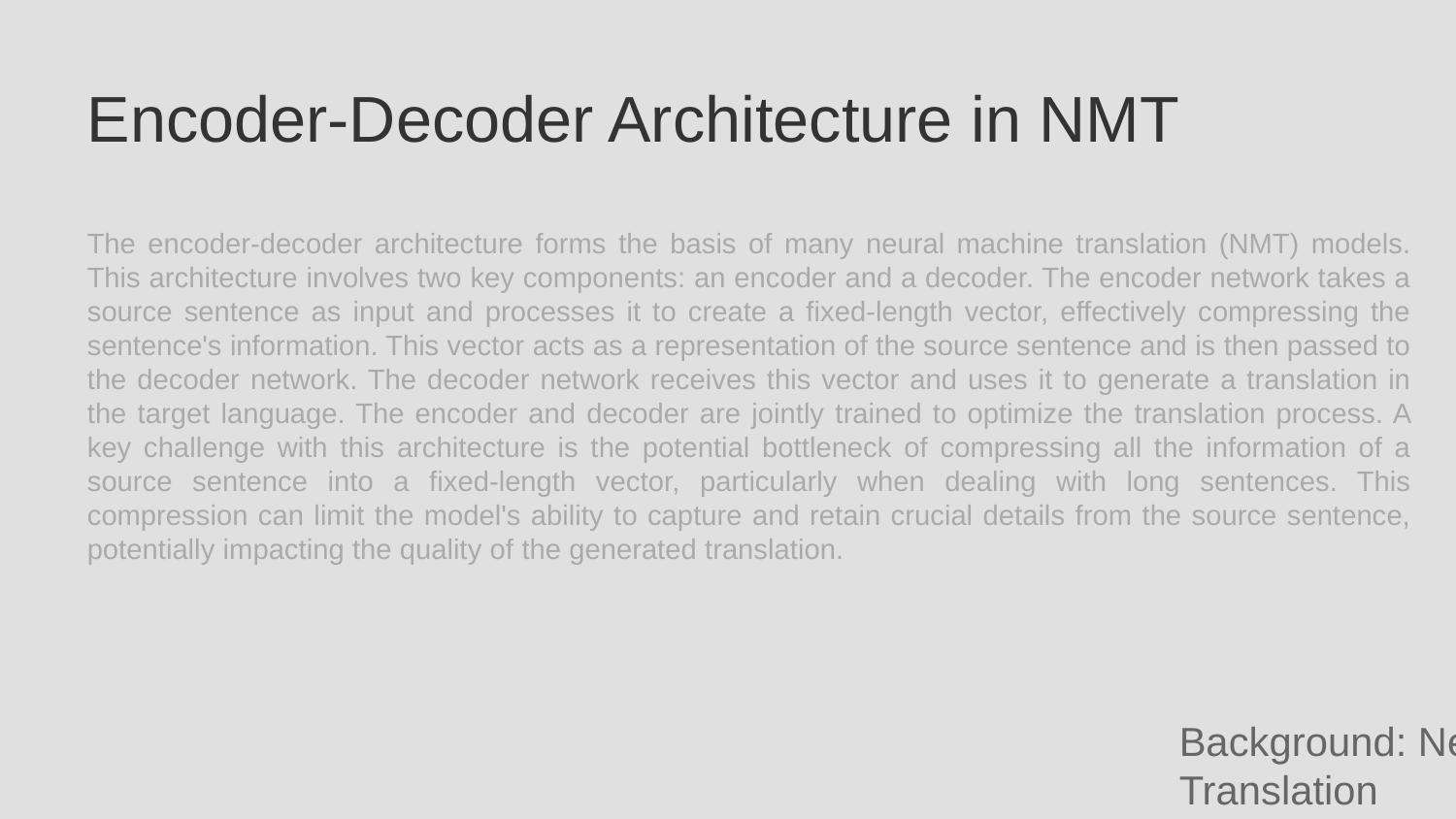

Encoder-Decoder Architecture in NMT
The encoder-decoder architecture forms the basis of many neural machine translation (NMT) models. This architecture involves two key components: an encoder and a decoder. The encoder network takes a source sentence as input and processes it to create a fixed-length vector, effectively compressing the sentence's information. This vector acts as a representation of the source sentence and is then passed to the decoder network. The decoder network receives this vector and uses it to generate a translation in the target language. The encoder and decoder are jointly trained to optimize the translation process. A key challenge with this architecture is the potential bottleneck of compressing all the information of a source sentence into a fixed-length vector, particularly when dealing with long sentences. This compression can limit the model's ability to capture and retain crucial details from the source sentence, potentially impacting the quality of the generated translation.
Background: Neural Machine Translation